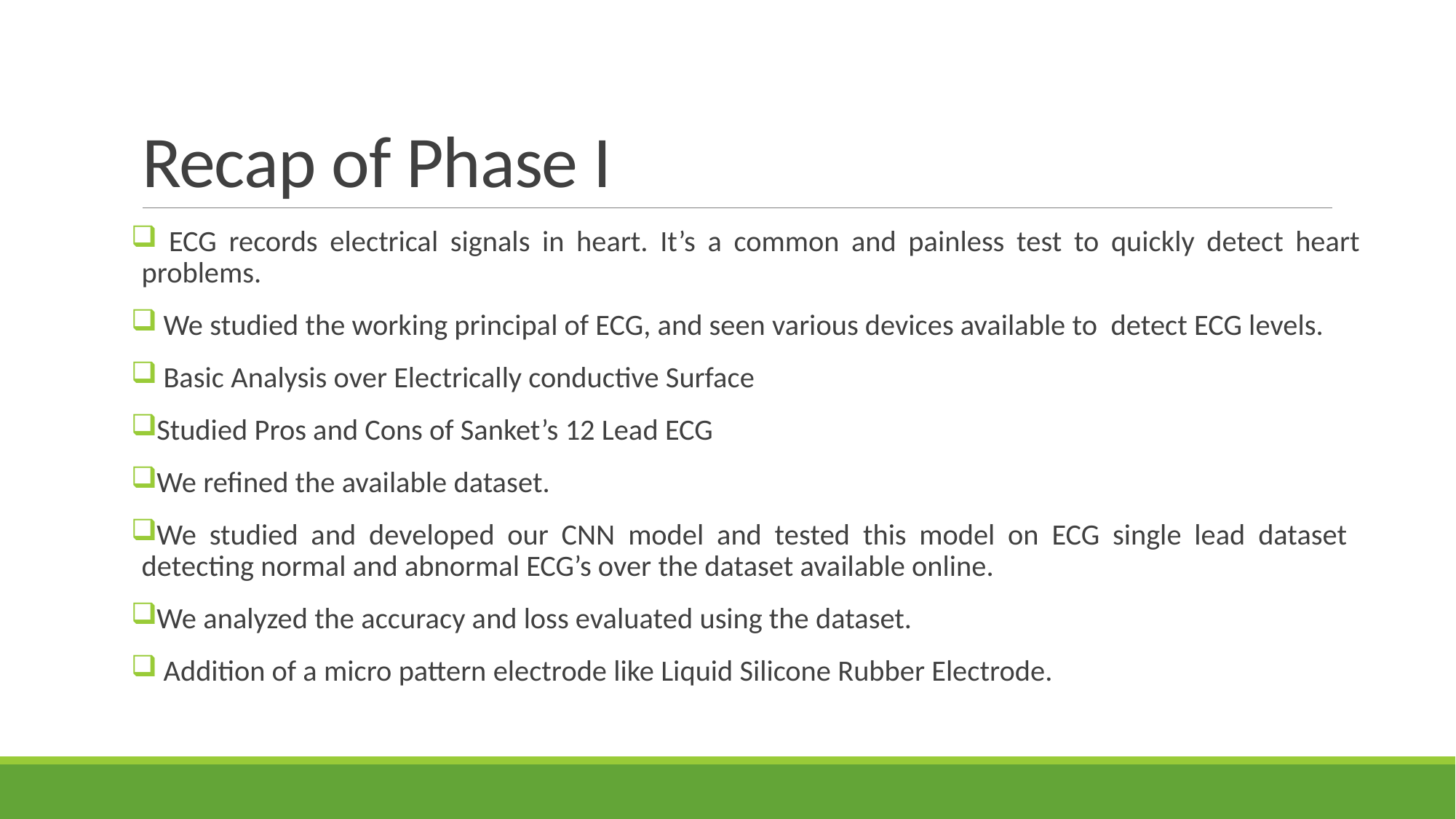

# Recap of Phase I
 ECG records electrical signals in heart. It’s a common and painless test to quickly detect heart problems.
 We studied the working principal of ECG, and seen various devices available to  detect ECG levels.
 Basic Analysis over Electrically conductive Surface
Studied Pros and Cons of Sanket’s 12 Lead ECG
We refined the available dataset.
We studied and developed our CNN model and tested this model on ECG single lead dataset  detecting normal and abnormal ECG’s over the dataset available online.
We analyzed the accuracy and loss evaluated using the dataset.
 Addition of a micro pattern electrode like Liquid Silicone Rubber Electrode.